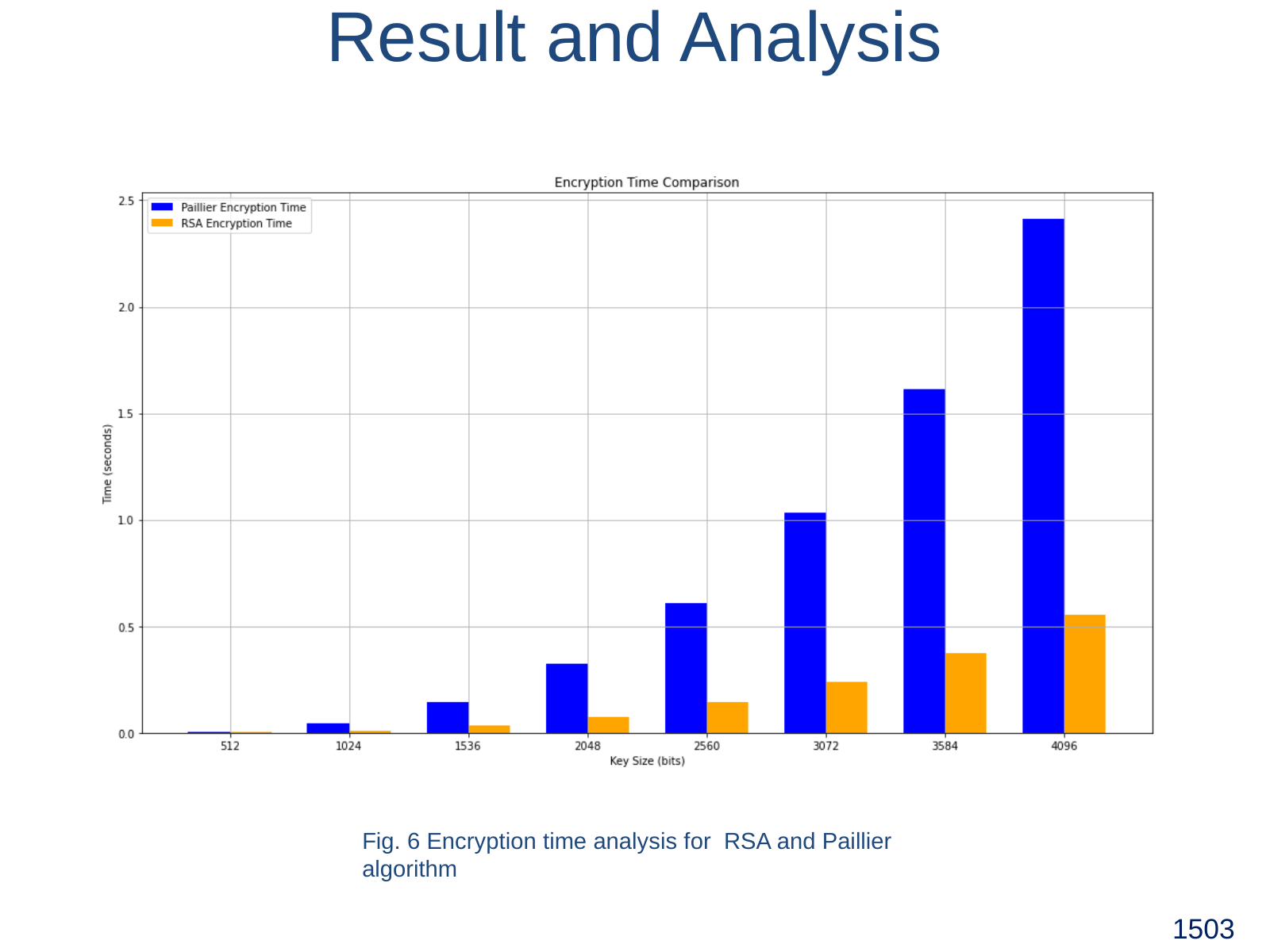

Result and Analysis

Fig. 6 Encryption time analysis for  RSA and Paillier algorithm
1503